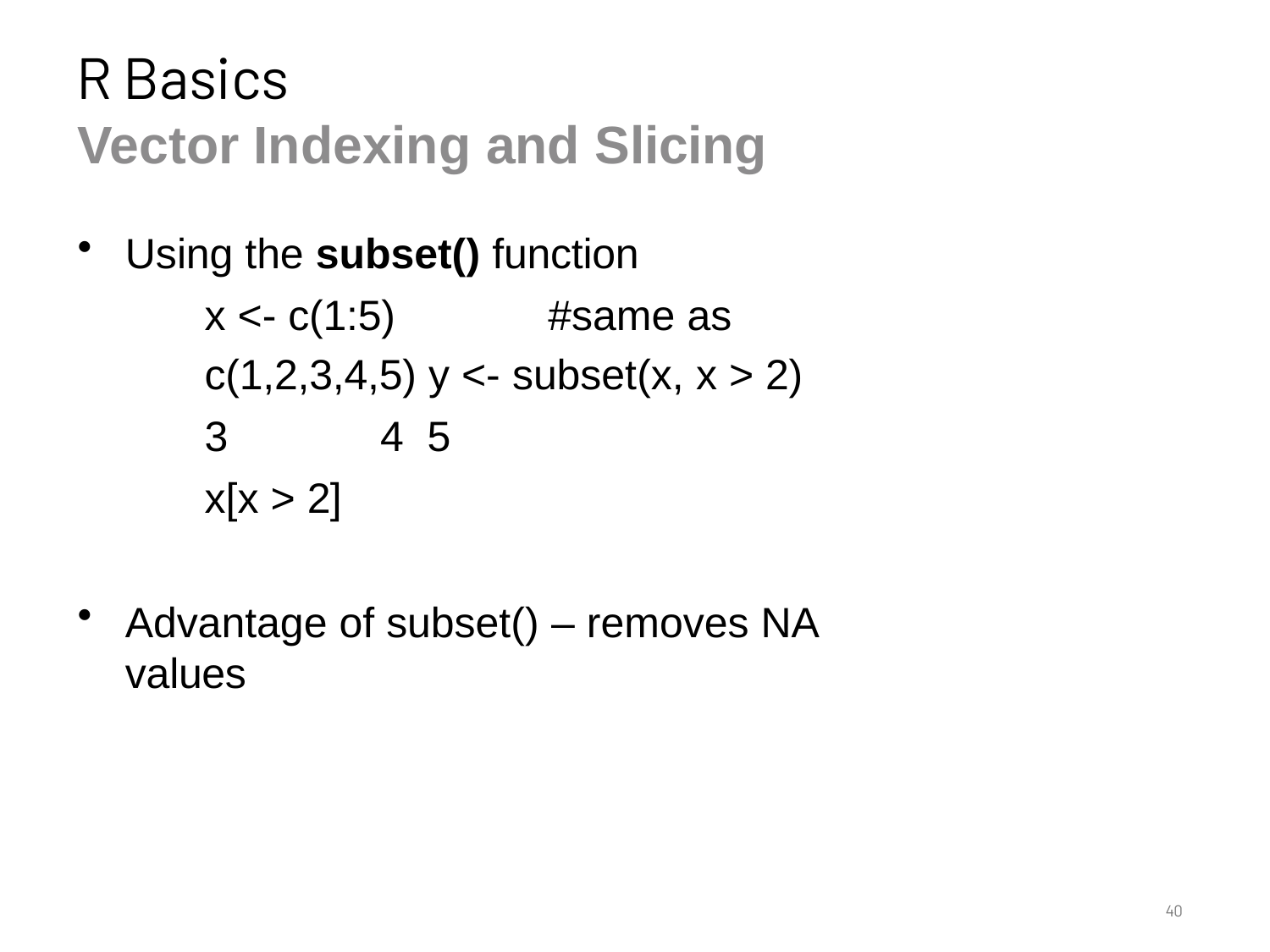

# R Basics
Vector Indexing and Slicing
Using the subset() function
x <- c(1:5)	#same as c(1,2,3,4,5) y <- subset(x, x > 2)
3	4	5
x[x > 2]

Advantage of subset() – removes NA values
40